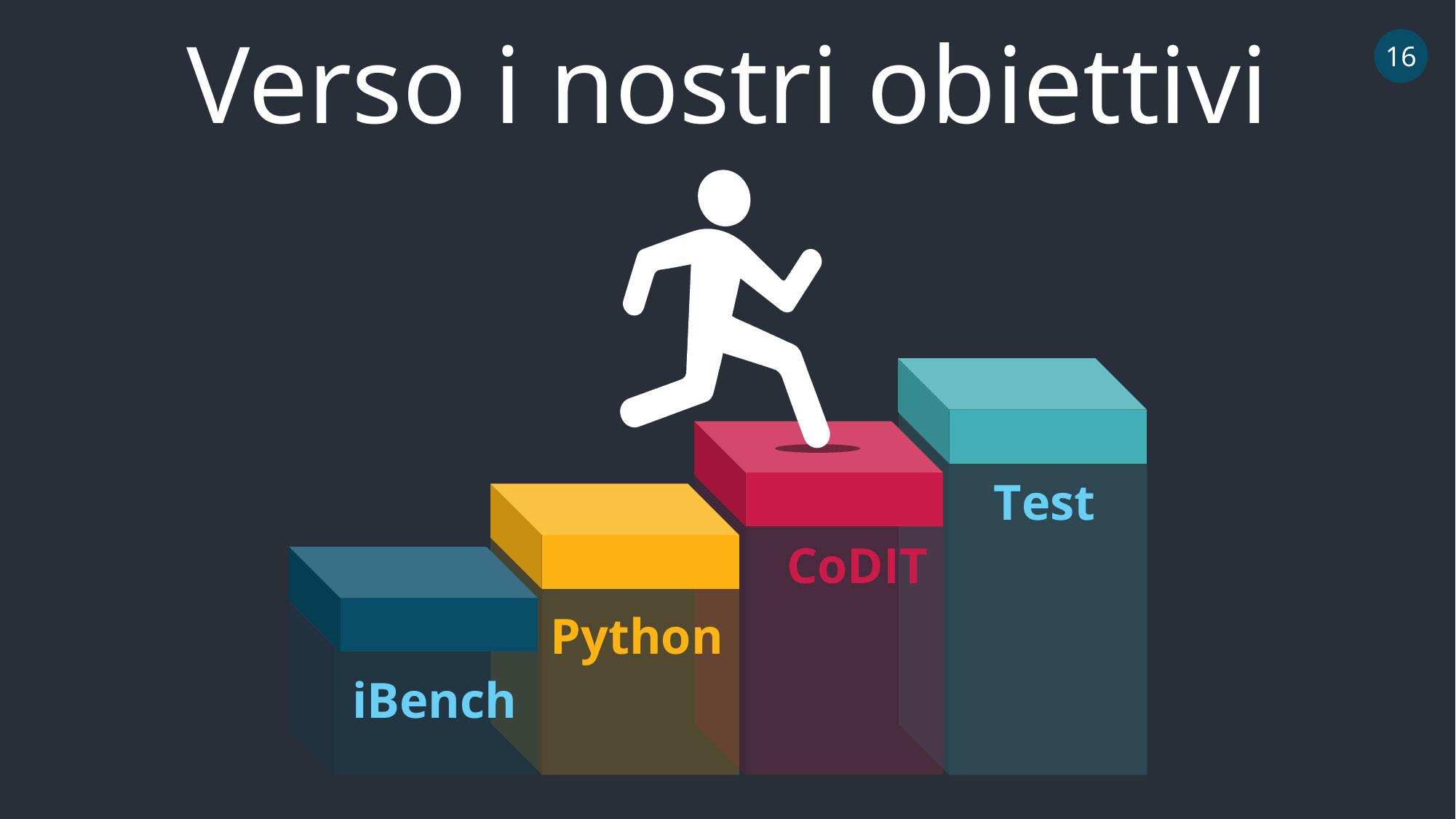

Verso i nostri obiettivi
16

Test

CoDIT

Python

iBench